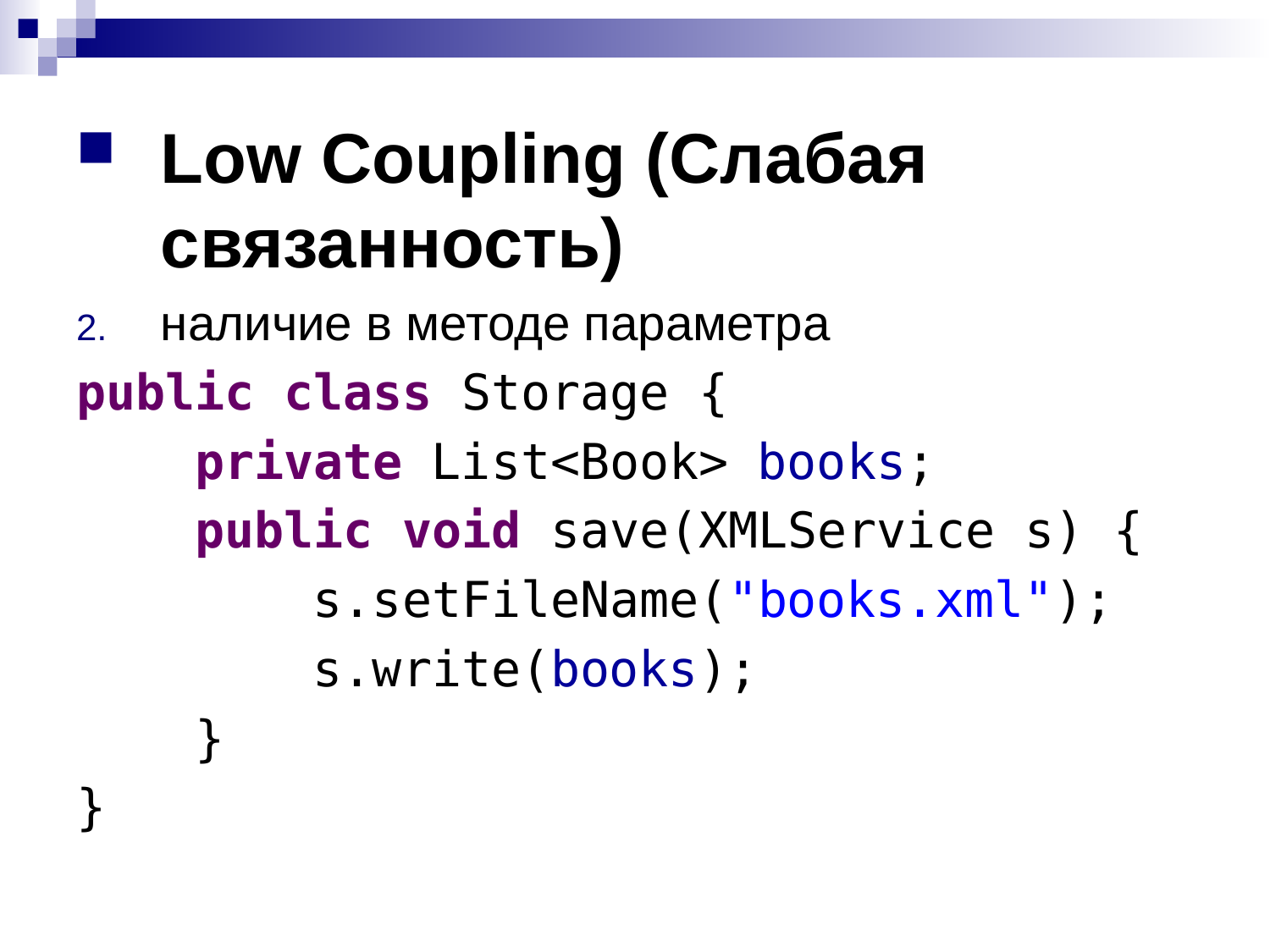

Low Coupling (Слабая связанность)
наличие в методе параметра
public class Storage {
    private List<Book> books;
    public void save(XMLService s) {
        s.setFileName("books.xml");
        s.write(books);
    }
}